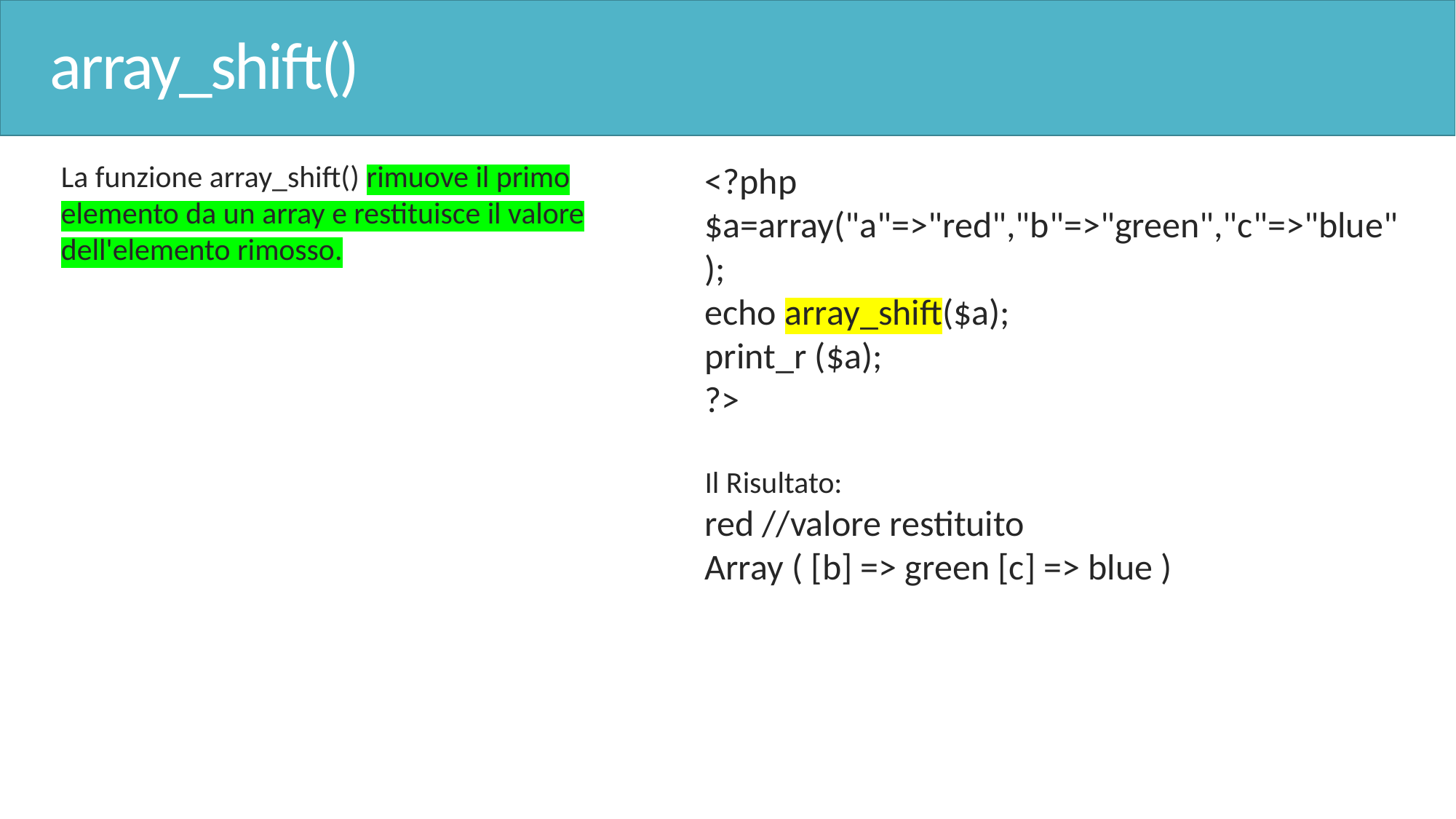

# array_shift()
La funzione array_shift() rimuove il primo elemento da un array e restituisce il valore dell'elemento rimosso.
<?php
$a=array("a"=>"red","b"=>"green","c"=>"blue");
echo array_shift($a);
print_r ($a);
?>

Il Risultato:
red //valore restituito
Array ( [b] => green [c] => blue )